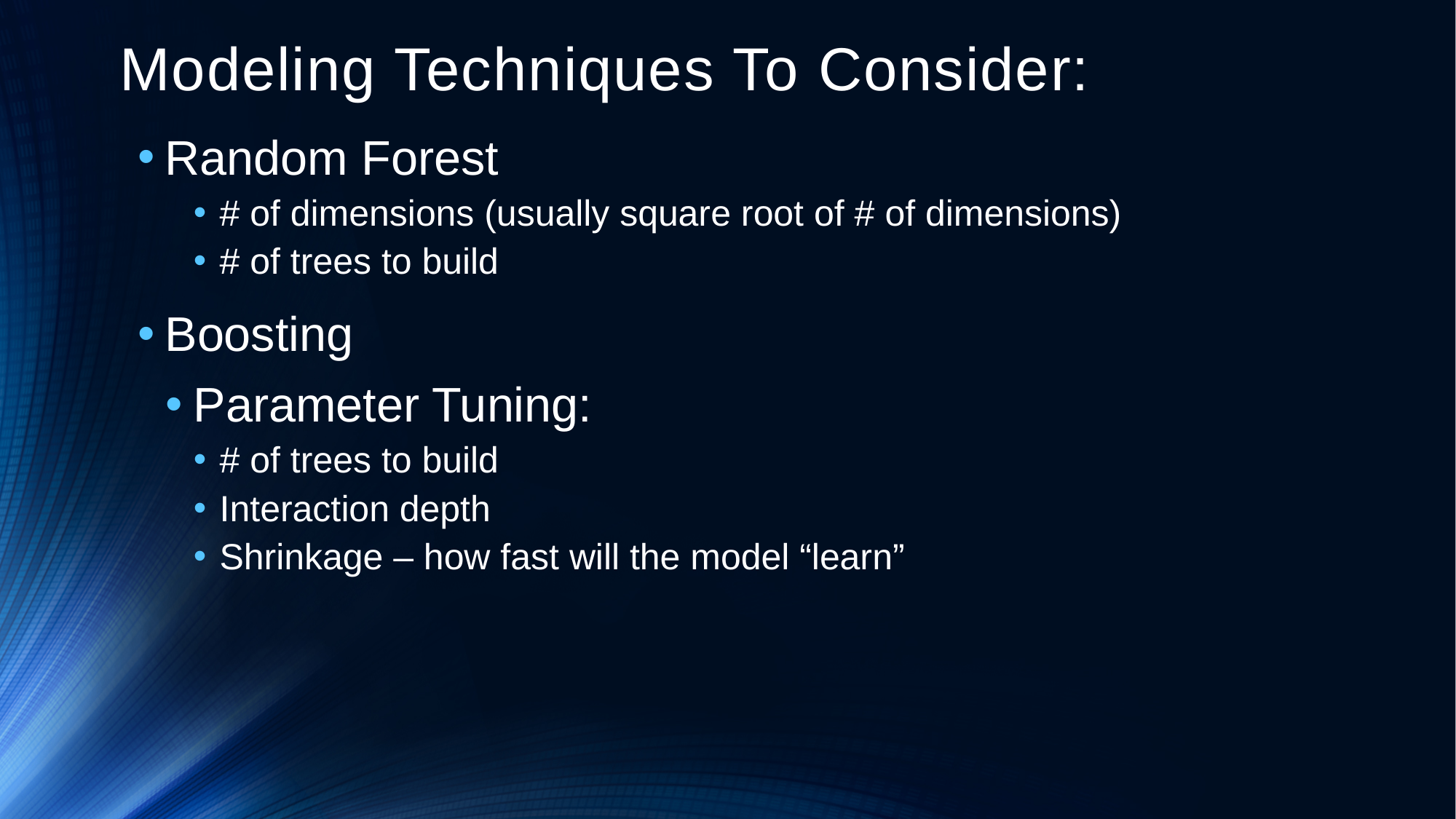

# Modeling Techniques To Consider:
Random Forest
# of dimensions (usually square root of # of dimensions)
# of trees to build
Boosting
Parameter Tuning:
# of trees to build
Interaction depth
Shrinkage – how fast will the model “learn”